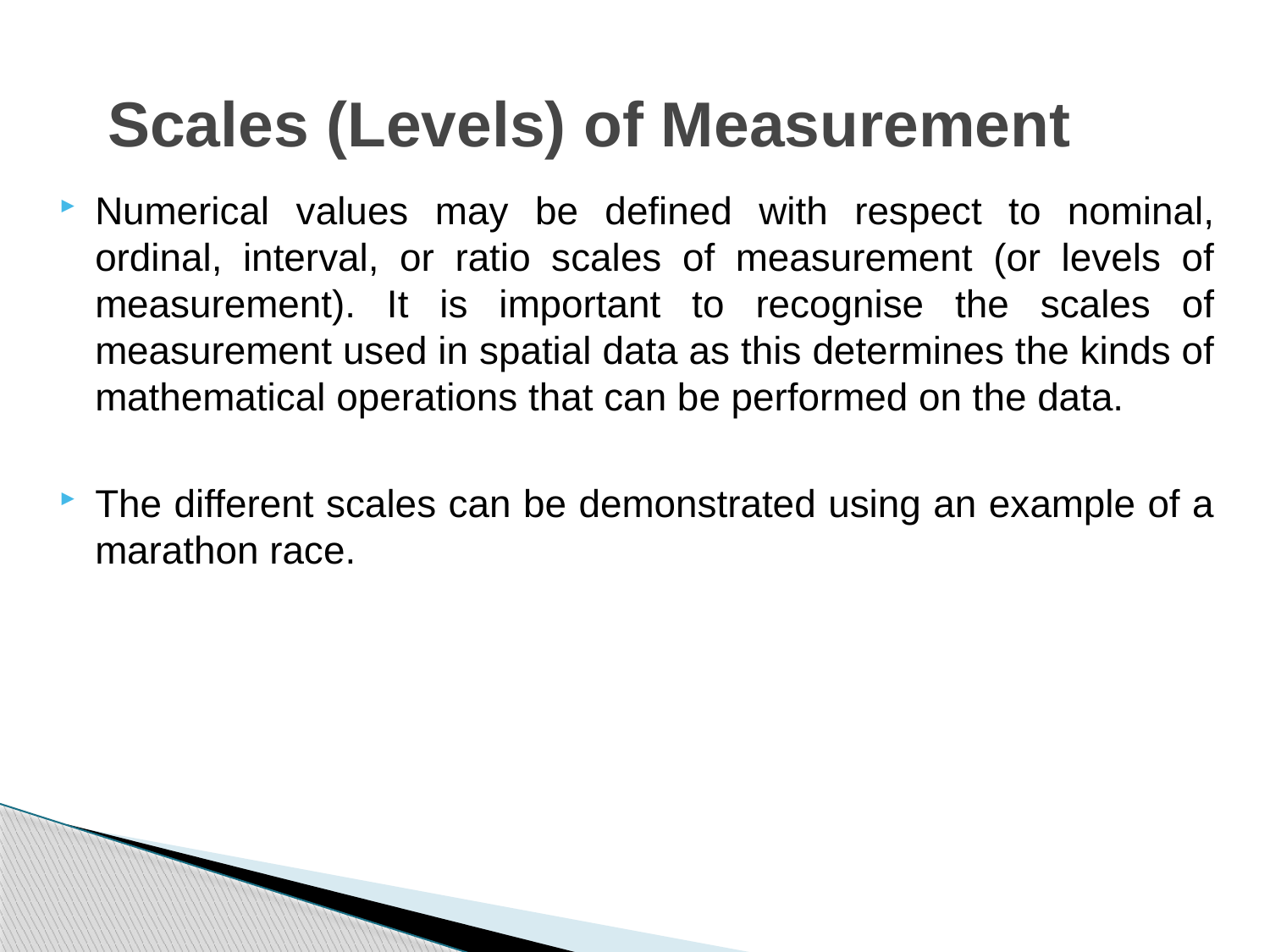

# Scales (Levels) of Measurement
Numerical values may be defined with respect to nominal, ordinal, interval, or ratio scales of measurement (or levels of measurement). It is important to recognise the scales of measurement used in spatial data as this determines the kinds of mathematical operations that can be performed on the data.

The different scales can be demonstrated using an example of a marathon race.